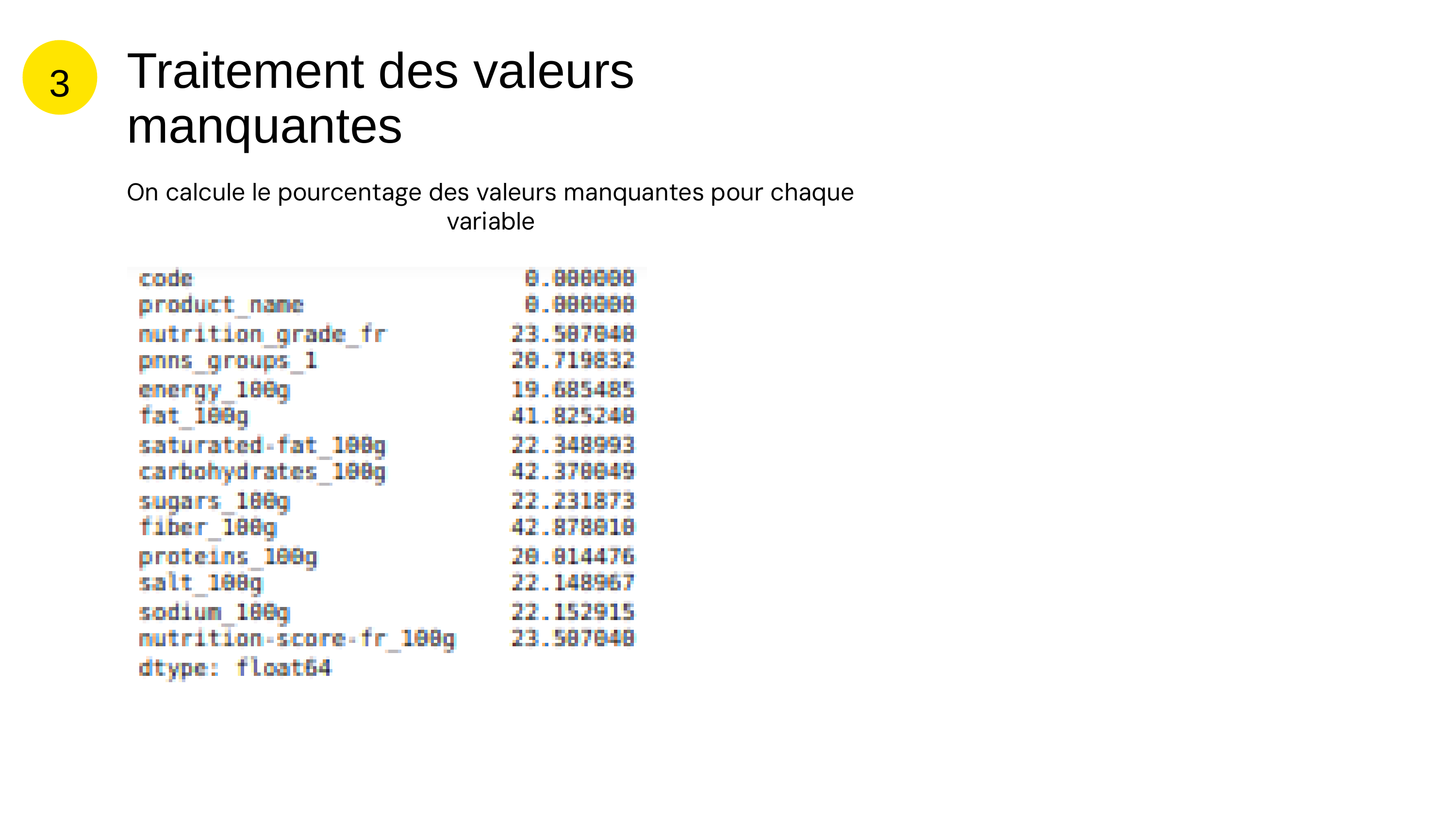

3
Traitement des valeurs manquantes

On calcule le pourcentage des valeurs manquantes pour chaque variable